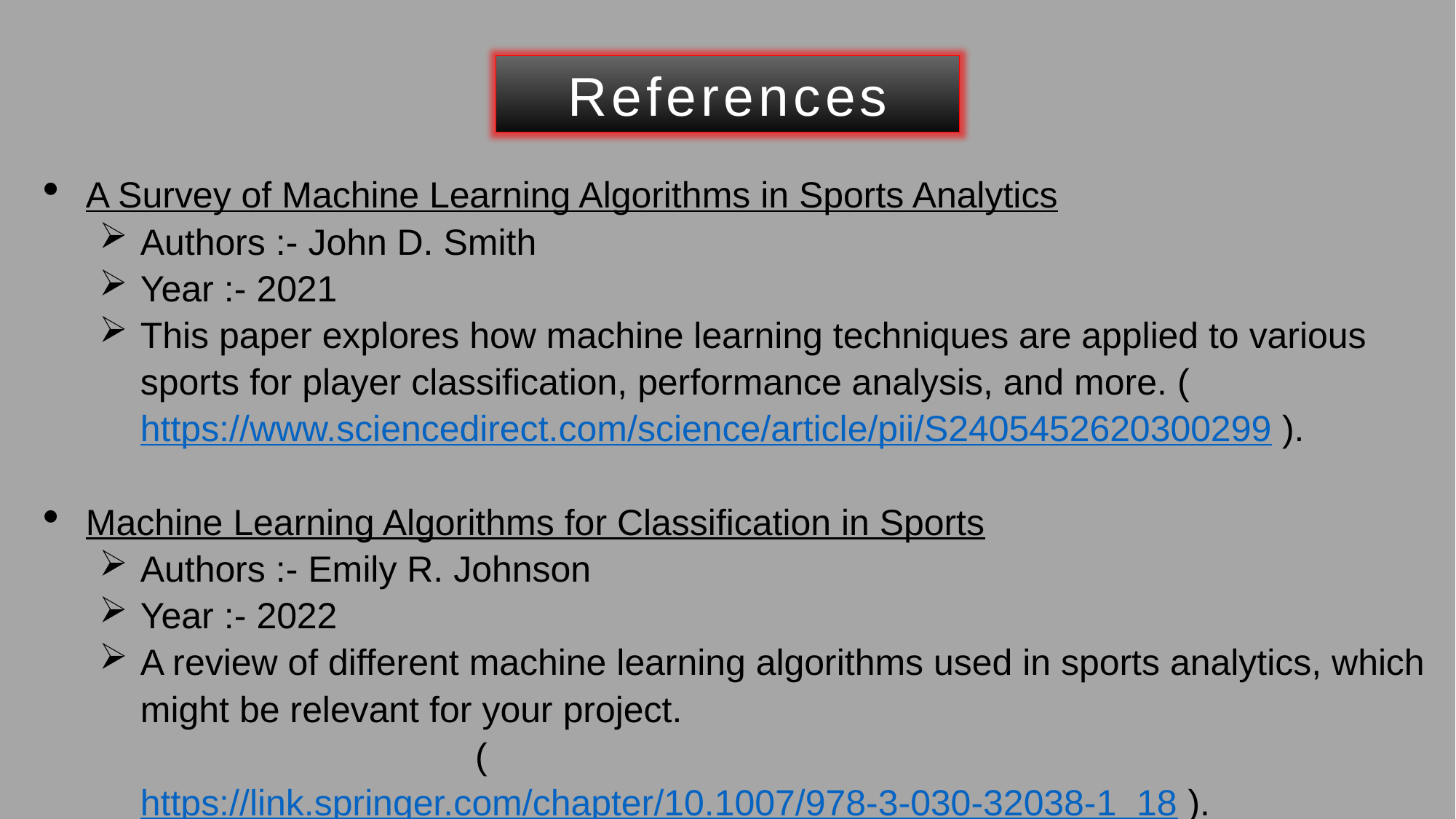

References
A Survey of Machine Learning Algorithms in Sports Analytics
Authors :- John D. Smith
Year :- 2021
This paper explores how machine learning techniques are applied to various sports for player classification, performance analysis, and more. (https://www.sciencedirect.com/science/article/pii/S2405452620300299 ).

Machine Learning Algorithms for Classification in Sports
Authors :- Emily R. Johnson
Year :- 2022
A review of different machine learning algorithms used in sports analytics, which might be relevant for your project.                                                                                                            ( https://link.springer.com/chapter/10.1007/978-3-030-32038-1_18 ).